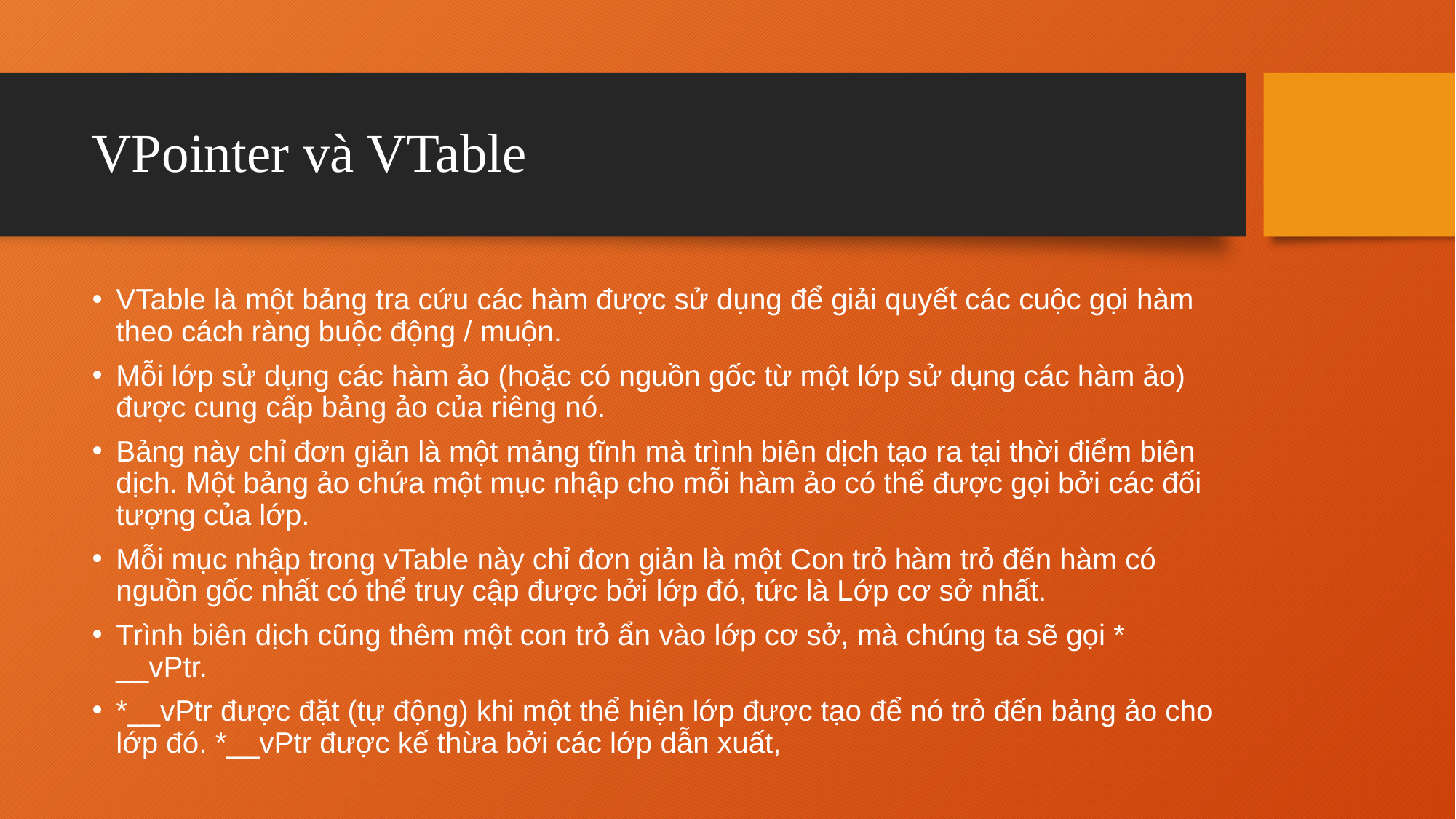

# VPointer và VTable
VTable là một bảng tra cứu các hàm được sử dụng để giải quyết các cuộc gọi hàm theo cách ràng buộc động / muộn.
Mỗi lớp sử dụng các hàm ảo (hoặc có nguồn gốc từ một lớp sử dụng các hàm ảo) được cung cấp bảng ảo của riêng nó.
Bảng này chỉ đơn giản là một mảng tĩnh mà trình biên dịch tạo ra tại thời điểm biên dịch. Một bảng ảo chứa một mục nhập cho mỗi hàm ảo có thể được gọi bởi các đối tượng của lớp.
Mỗi mục nhập trong vTable này chỉ đơn giản là một Con trỏ hàm trỏ đến hàm có nguồn gốc nhất có thể truy cập được bởi lớp đó, tức là Lớp cơ sở nhất.
Trình biên dịch cũng thêm một con trỏ ẩn vào lớp cơ sở, mà chúng ta sẽ gọi * __vPtr.
*__vPtr được đặt (tự động) khi một thể hiện lớp được tạo để nó trỏ đến bảng ảo cho lớp đó. *__vPtr được kế thừa bởi các lớp dẫn xuất,